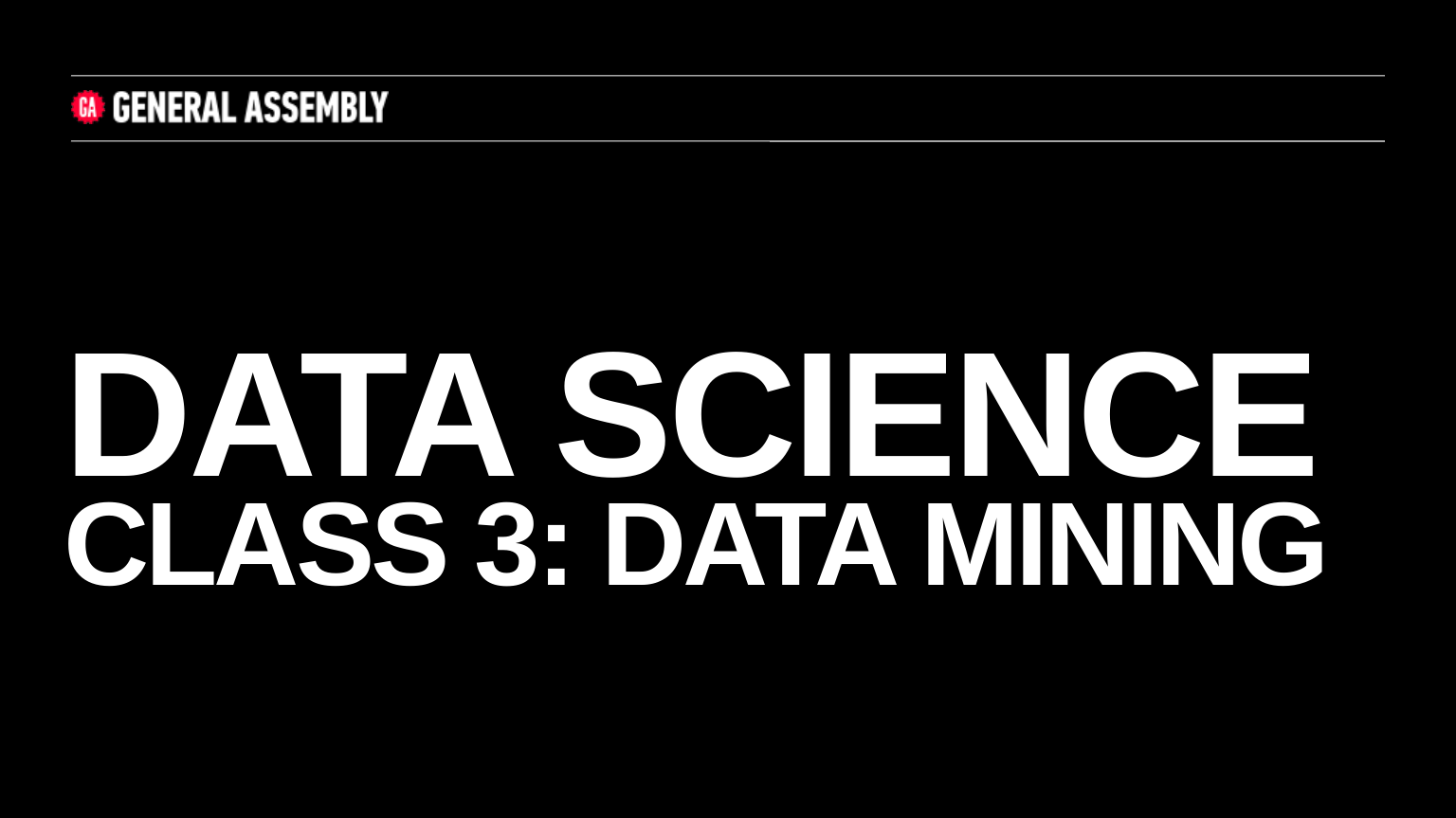

# DATA SCIENCE Class 3: data Mining